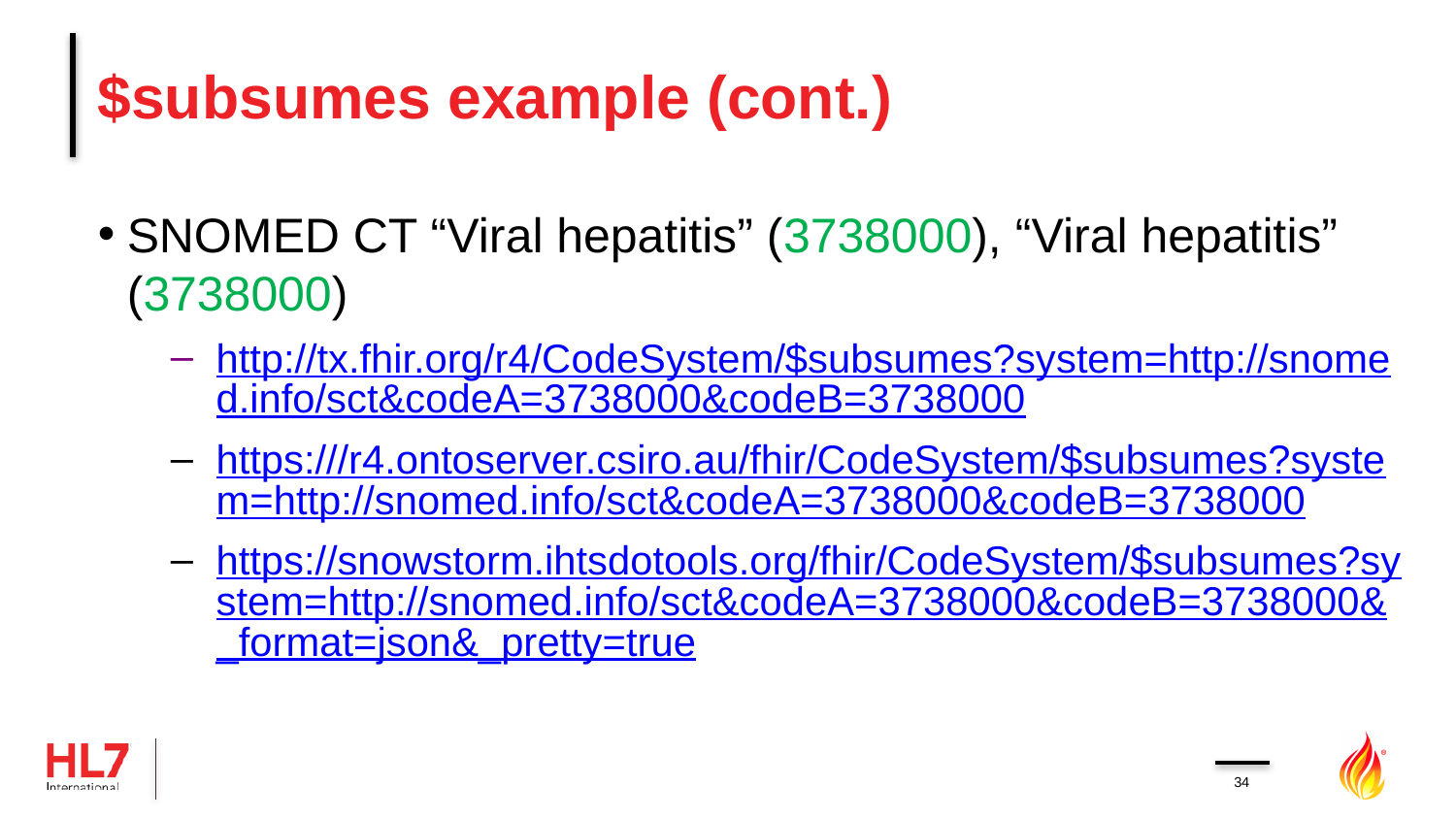

# $subsumes example (cont.)
SNOMED CT “Viral hepatitis” (3738000), “Viral hepatitis” (3738000)
http://tx.fhir.org/r4/CodeSystem/$subsumes?system=http://snomed.info/sct&codeA=3738000&codeB=3738000
https:///r4.ontoserver.csiro.au/fhir/CodeSystem/$subsumes?system=http://snomed.info/sct&codeA=3738000&codeB=3738000
https://snowstorm.ihtsdotools.org/fhir/CodeSystem/$subsumes?system=http://snomed.info/sct&codeA=3738000&codeB=3738000&_format=json&_pretty=true

34